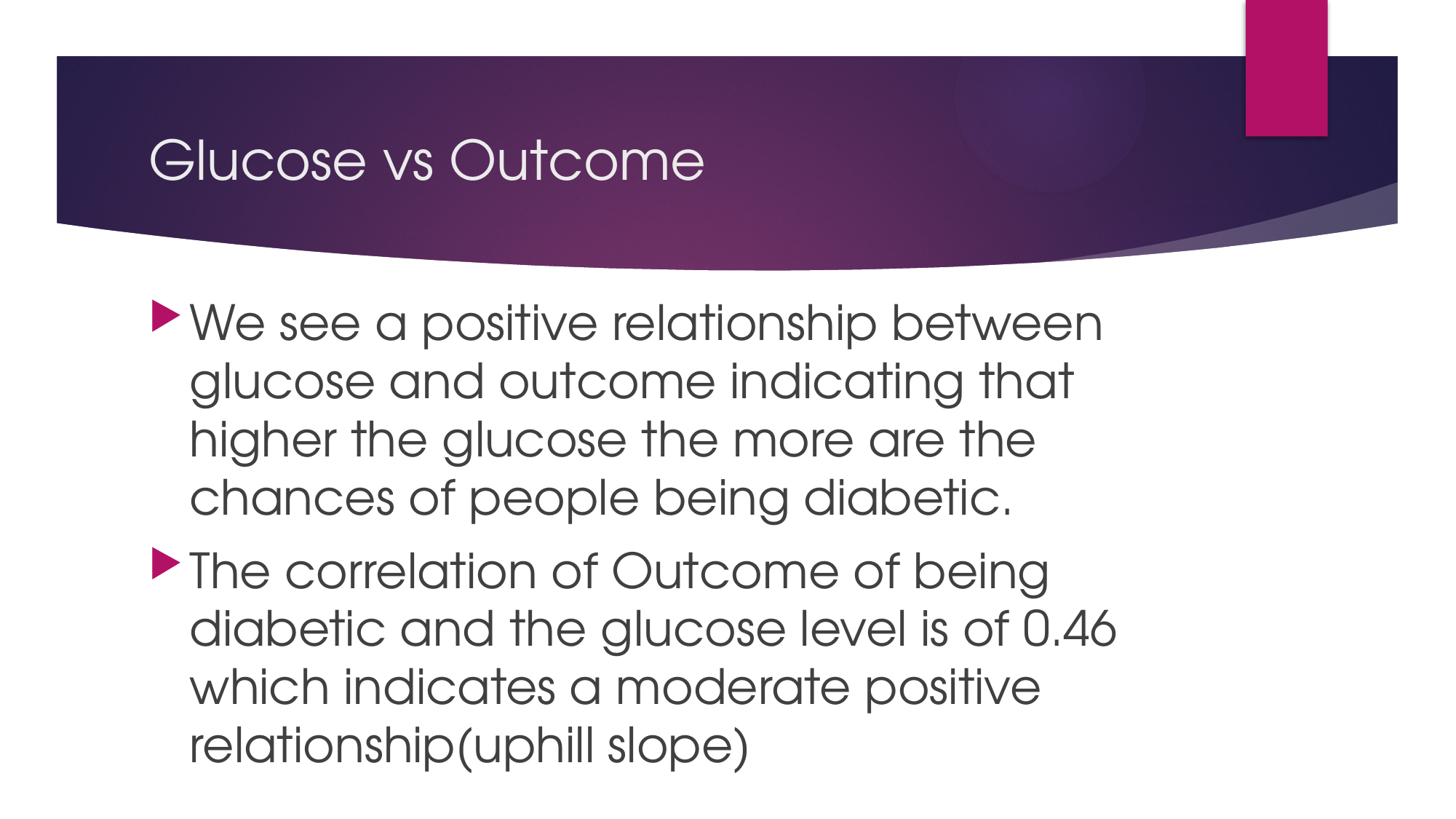

# Glucose vs Outcome
We see a positive relationship between glucose and outcome indicating that higher the glucose the more are the chances of people being diabetic.
The correlation of Outcome of being diabetic and the glucose level is of 0.46 which indicates a moderate positive relationship(uphill slope)